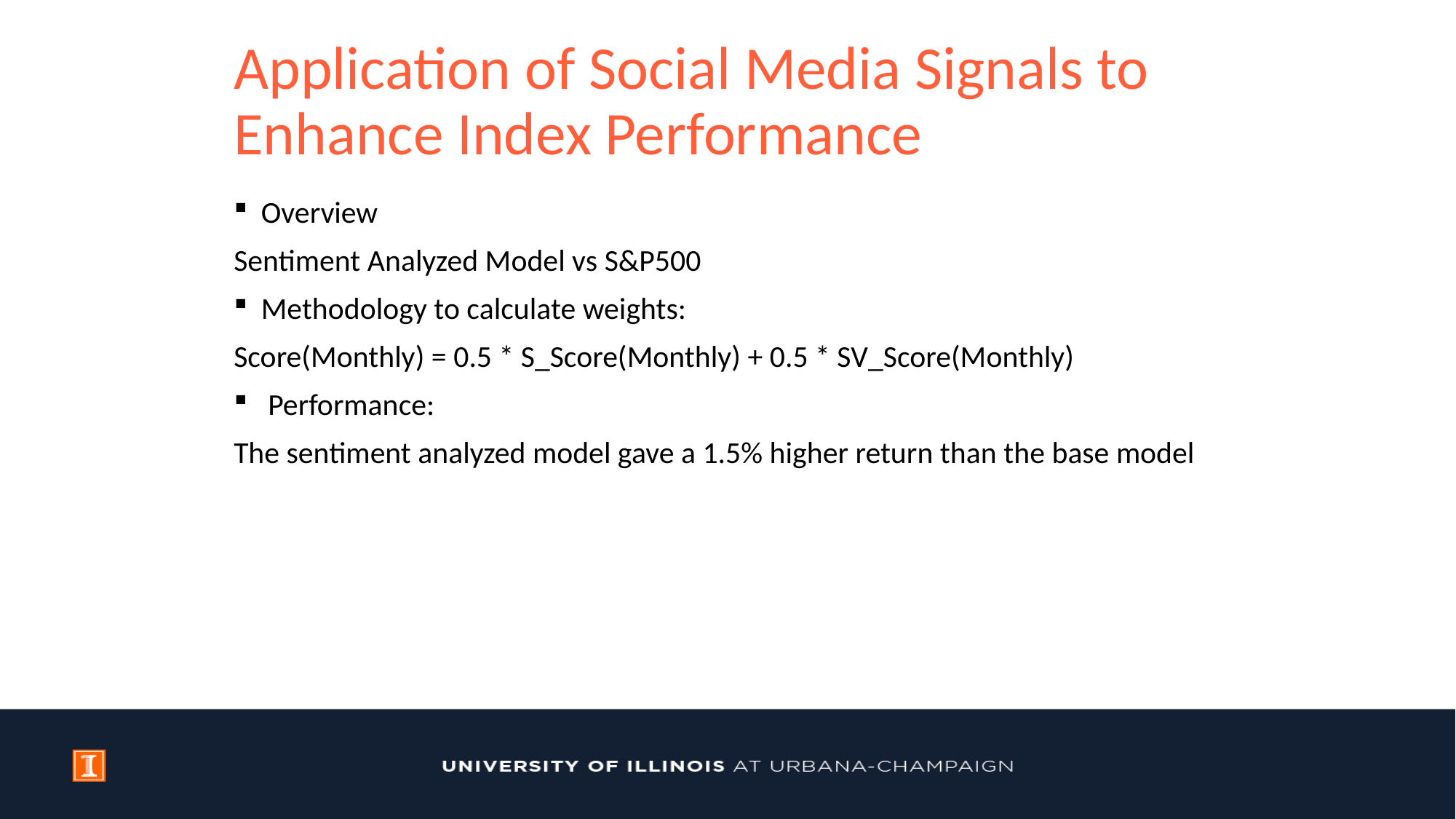

# Application of Social Media Signals to Enhance Index Performance
Overview
Sentiment Analyzed Model vs S&P500
Methodology to calculate weights:
Score(Monthly) = 0.5 * S_Score(Monthly) + 0.5 * SV_Score(Monthly)
 Performance:
The sentiment analyzed model gave a 1.5% higher return than the base model